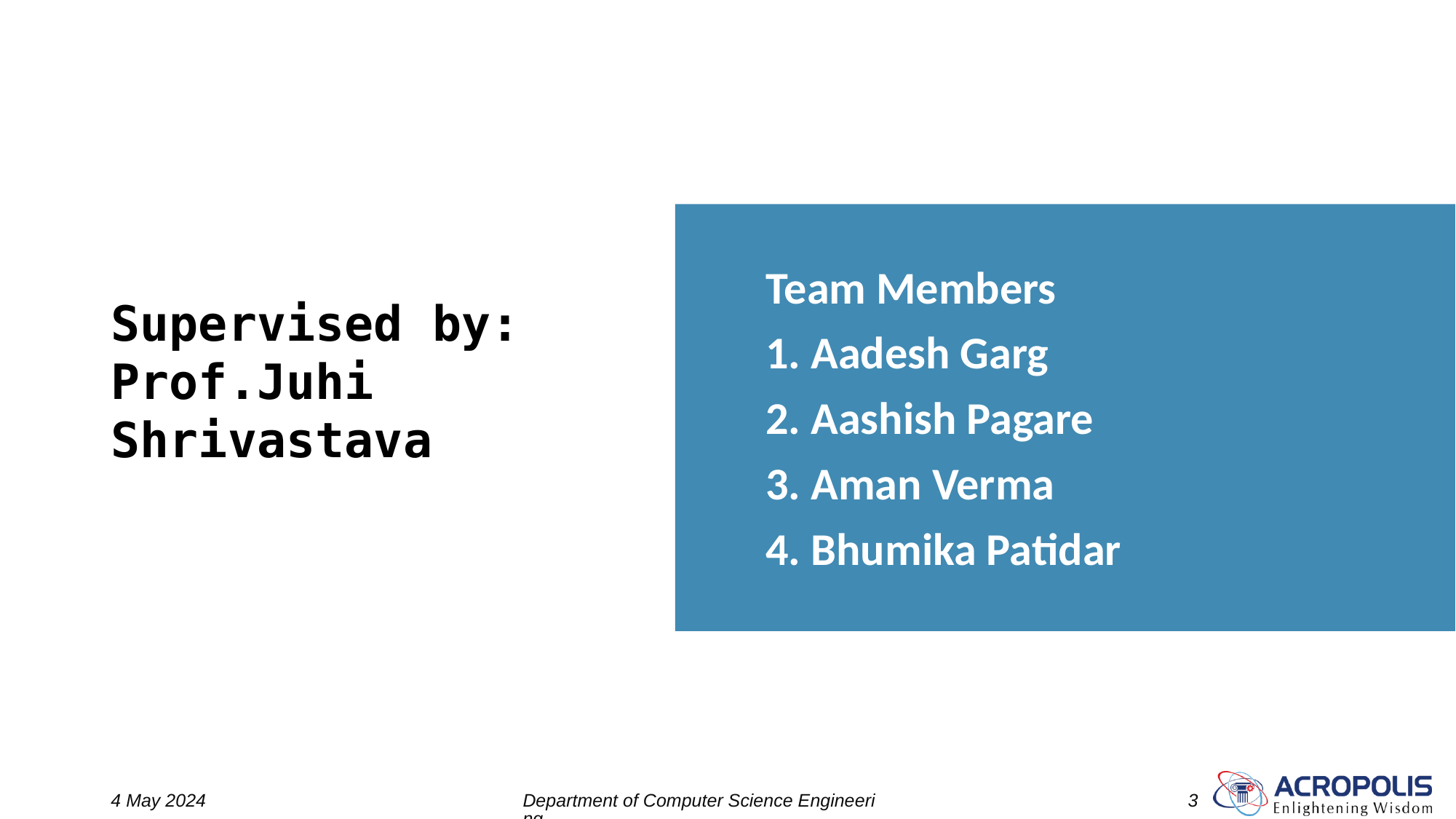

Team Members
1. Aadesh Garg
2. Aashish Pagare
3. Aman Verma
4. Bhumika Patidar
# Supervised by: Prof.Juhi Shrivastava
4 May 2024
Department of Computer Science Engineering
3